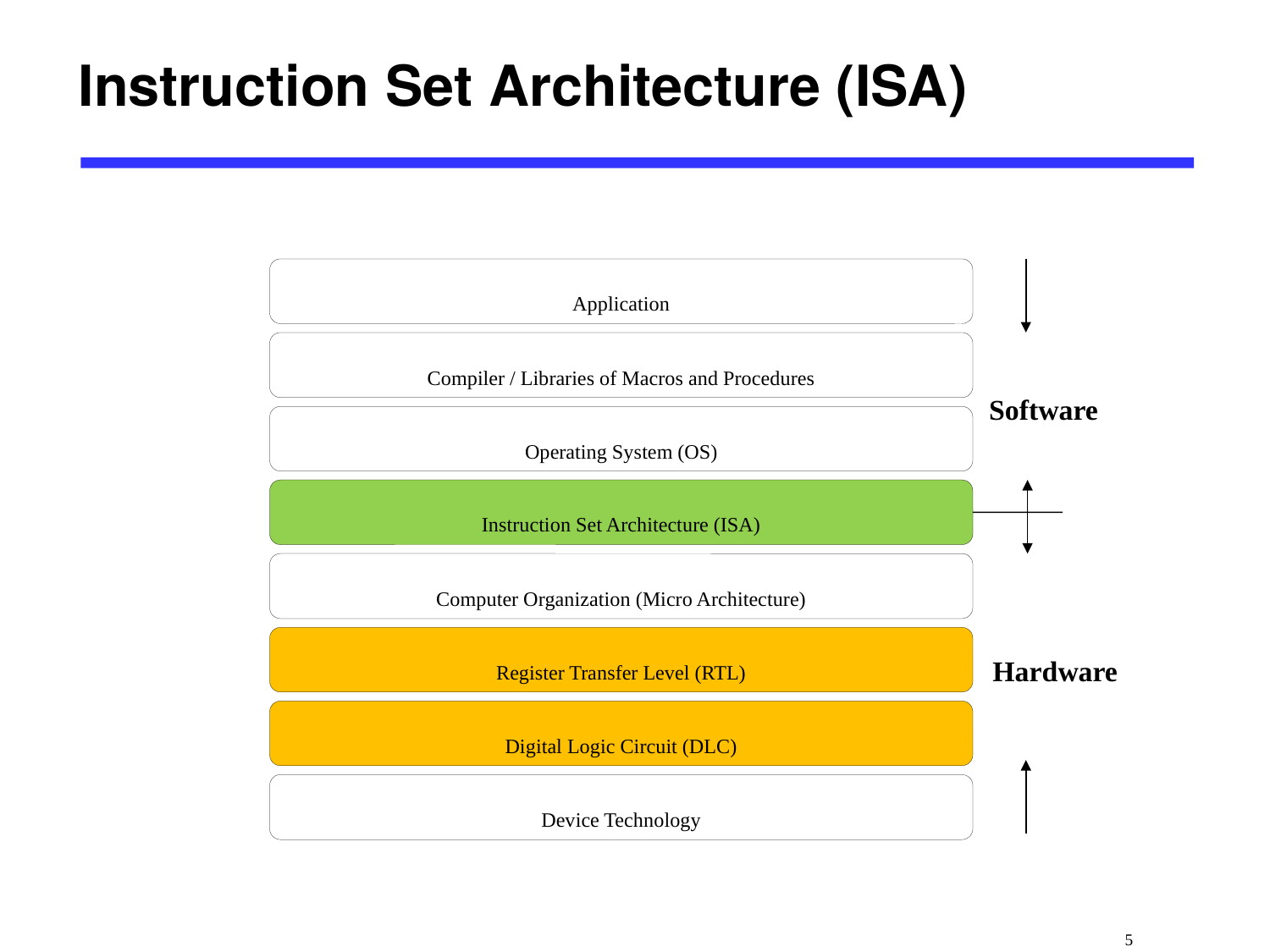

# Instruction Set Architecture (ISA)
Application
Compiler / Libraries of Macros and Procedures
Software
Operating System (OS)
Instruction Set Architecture (ISA)
Computer Organization (Micro Architecture)
Register Transfer Level (RTL)
Hardware
Digital Logic Circuit (DLC)
Device Technology
                           5